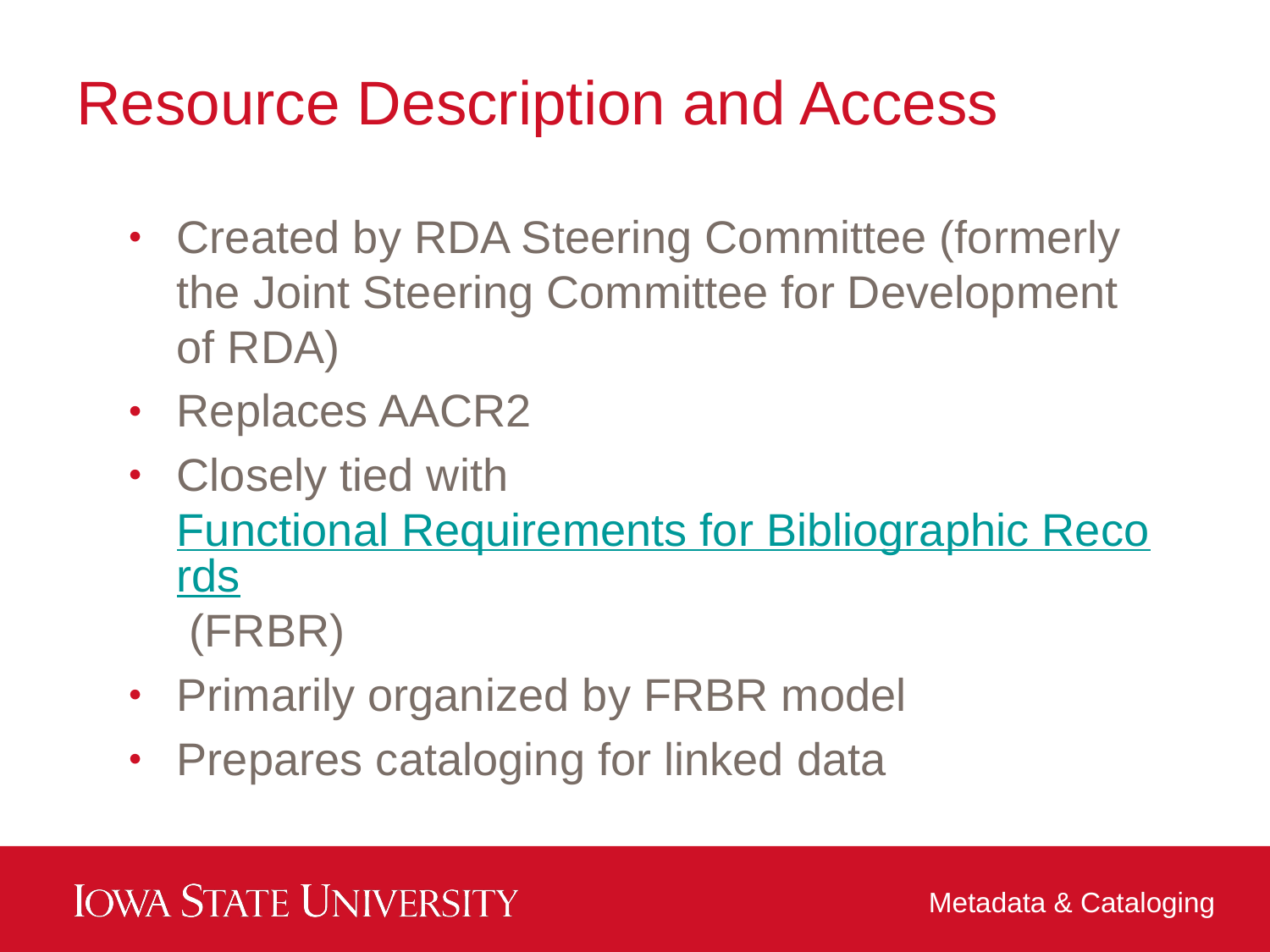

# Resource Description and Access
Created by RDA Steering Committee (formerly the Joint Steering Committee for Development of RDA)
Replaces AACR2
Closely tied with Functional Requirements for Bibliographic Records (FRBR)
Primarily organized by FRBR model
Prepares cataloging for linked data